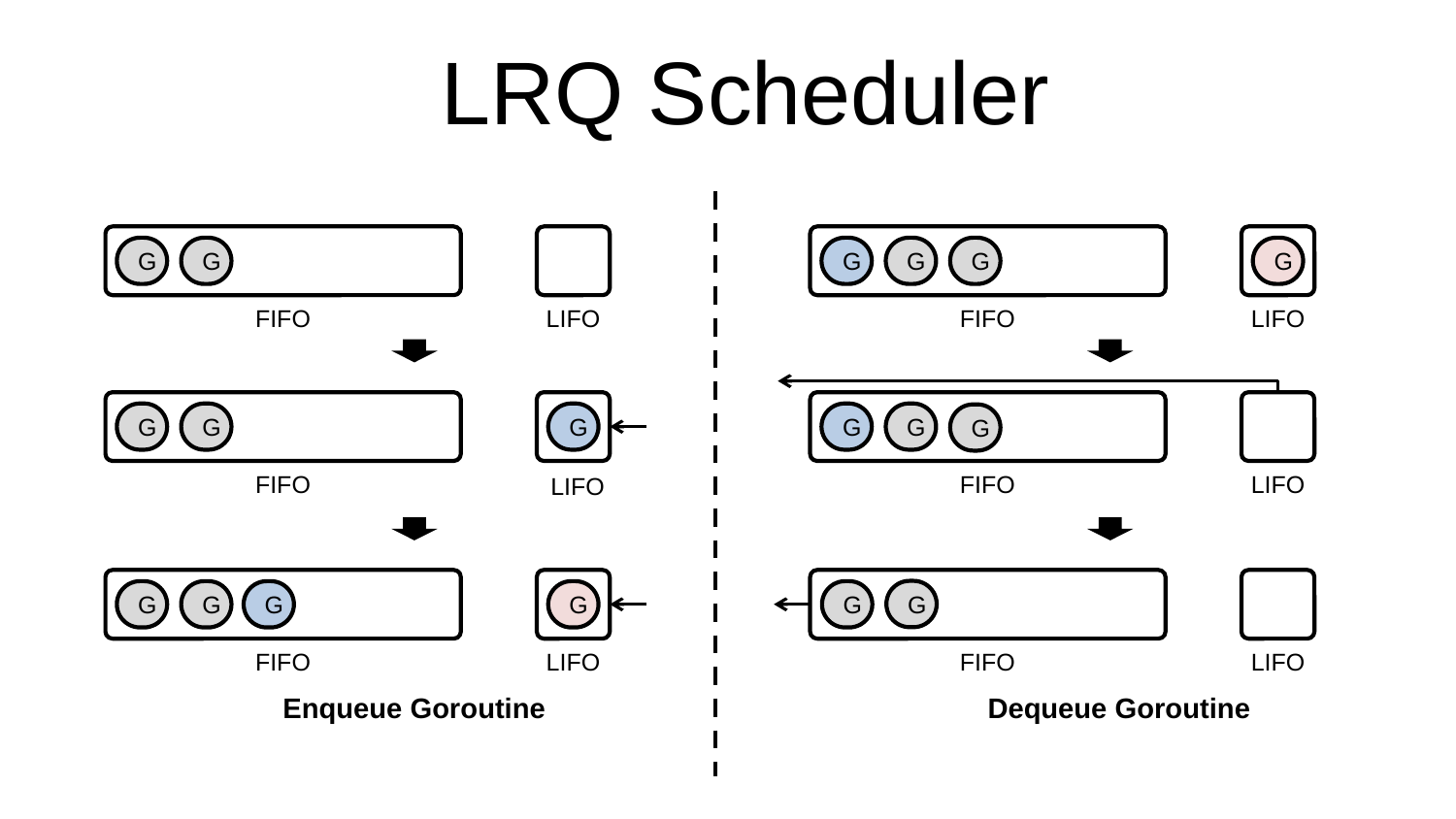

# LRQ Scheduler

G
G
G
G
G
G
FIFO
LIFO
FIFO
LIFO

G
G
G
G
G
G
FIFO
FIFO
LIFO
LIFO

G
G
G
G
G
G
FIFO
LIFO
FIFO
LIFO
Enqueue Goroutine
Dequeue Goroutine